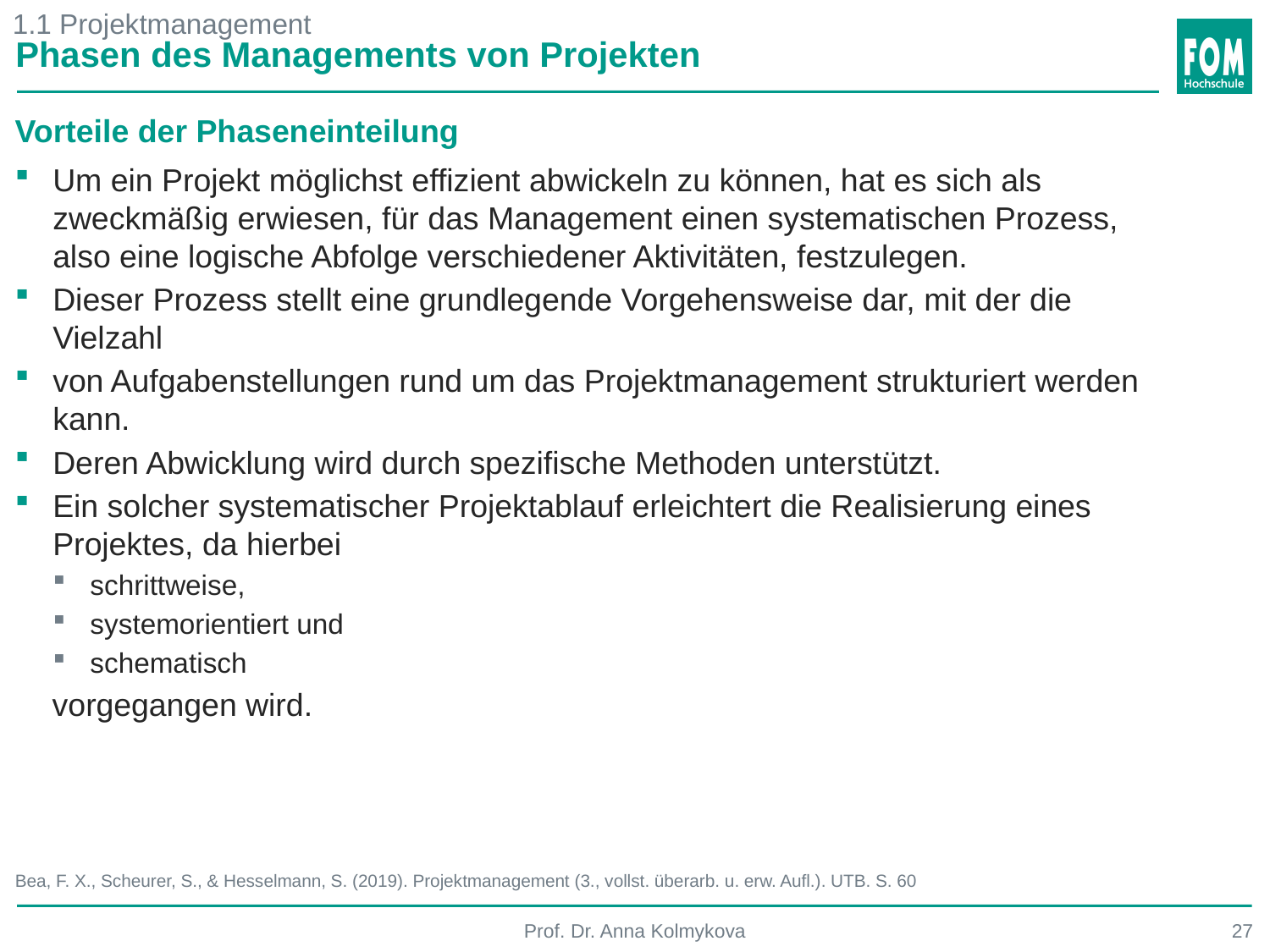

1.1 Projektmanagement
Phasen des Managements von Projekten
Vorteile der Phaseneinteilung
Um ein Projekt möglichst effizient abwickeln zu können, hat es sich als zweckmäßig erwiesen, für das Management einen systematischen Prozess, also eine logische Abfolge verschiedener Aktivitäten, festzulegen.
Dieser Prozess stellt eine grundlegende Vorgehensweise dar, mit der die Vielzahl
von Aufgabenstellungen rund um das Projektmanagement strukturiert werden kann.
Deren Abwicklung wird durch spezifische Methoden unterstützt.
Ein solcher systematischer Projektablauf erleichtert die Realisierung eines Projektes, da hierbei
schrittweise,
systemorientiert und
schematisch
vorgegangen wird.

Bea, F. X., Scheurer, S., & Hesselmann, S. (2019). Projektmanagement (3., vollst. überarb. u. erw. Aufl.). UTB. S. 60
Prof. Dr. Anna Kolmykova
27